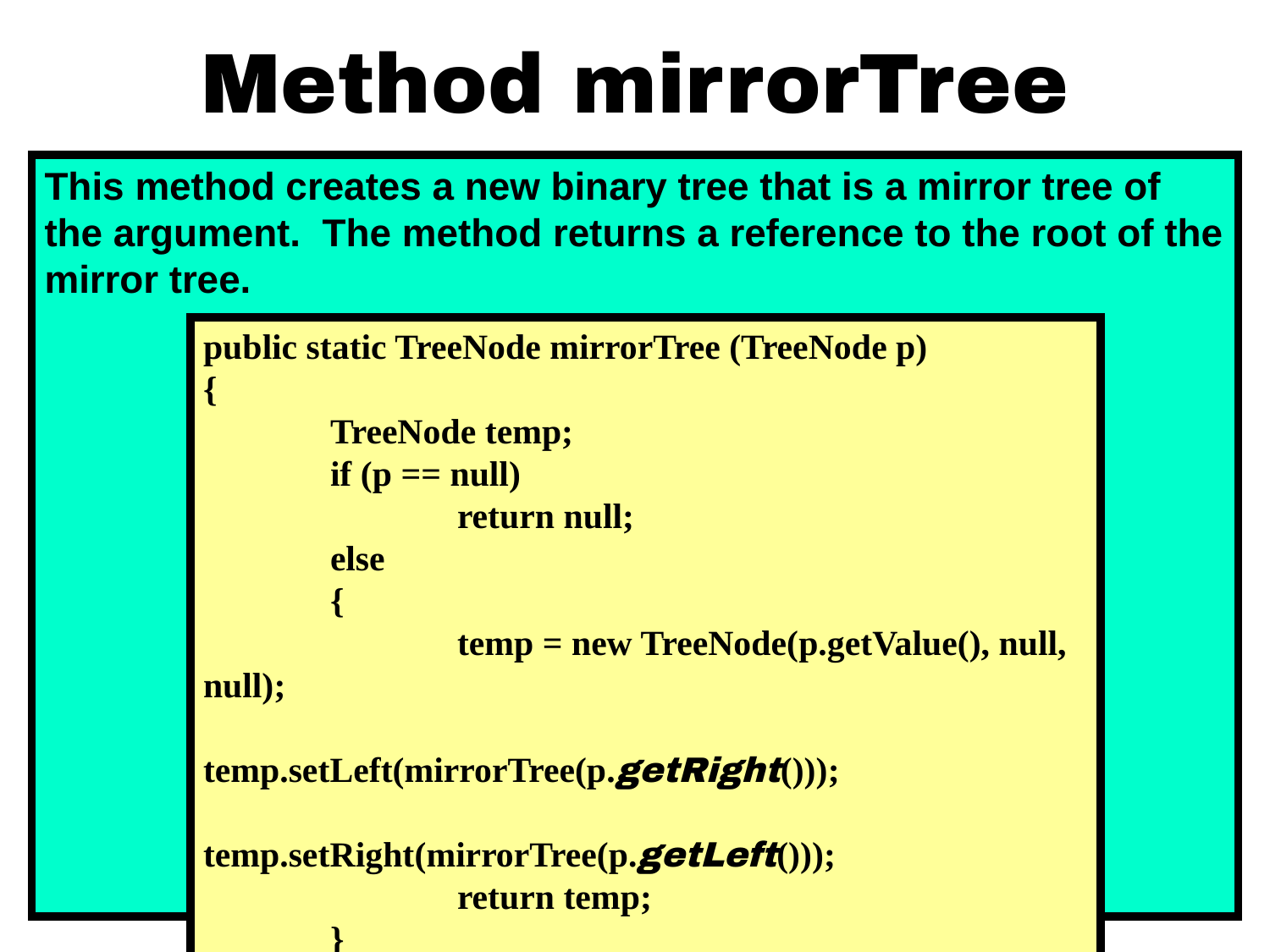

# Method mirrorTree
This method creates a new binary tree that is a mirror tree of the argument.  The method returns a reference to the root of the mirror tree.

public static TreeNode mirrorTree (TreeNode p)
{
	TreeNode temp;
	if (p == null)
  		return null;
	else
	{
		temp = new TreeNode(p.getValue(), null, null);
      		temp.setLeft(mirrorTree(p.getRight()));
      		temp.setRight(mirrorTree(p.getLeft()));
      		return temp;
	}
}